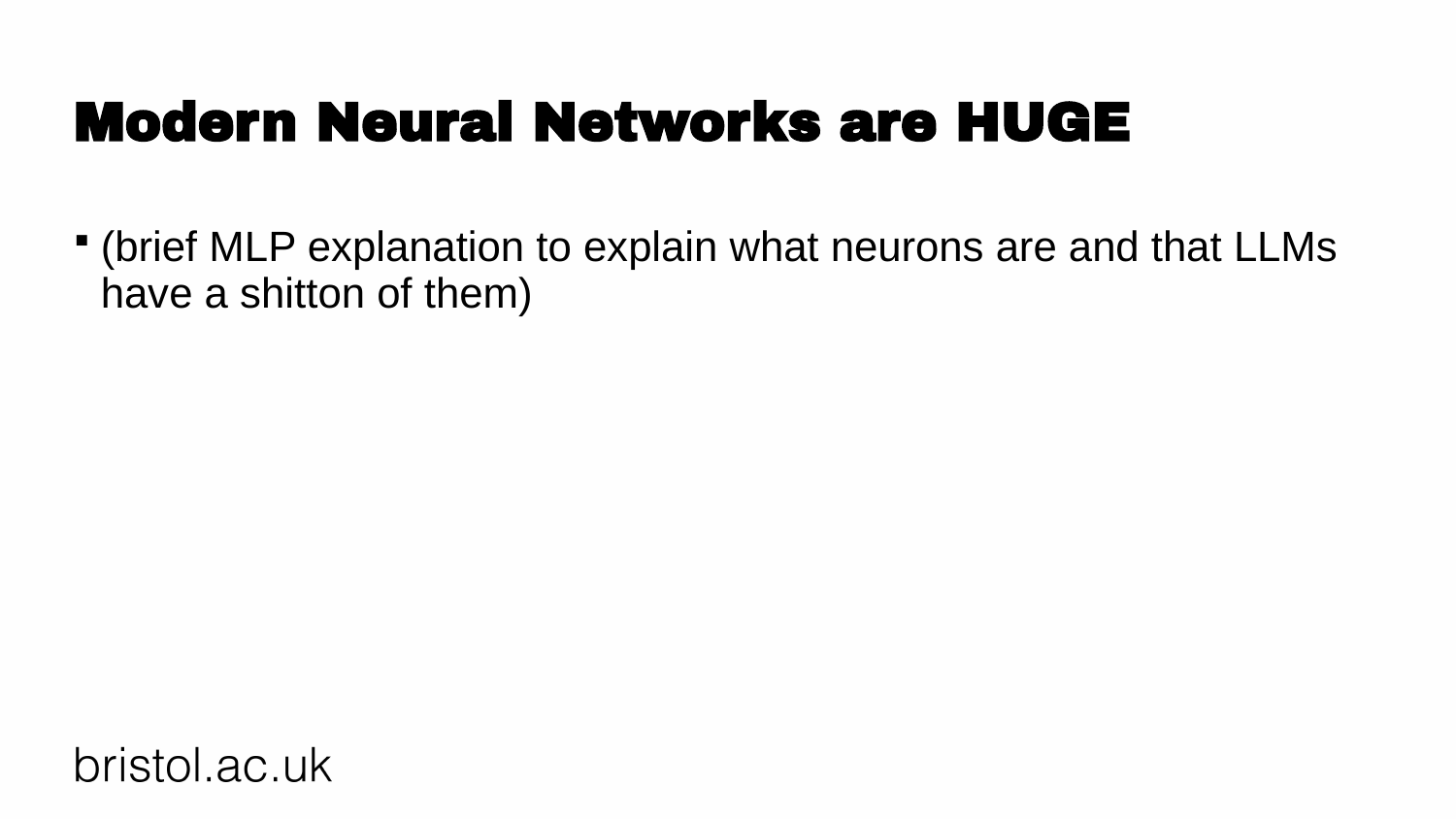

# Modern Neural Networks are HUGE
(brief MLP explanation to explain what neurons are and that LLMs have a shitton of them)